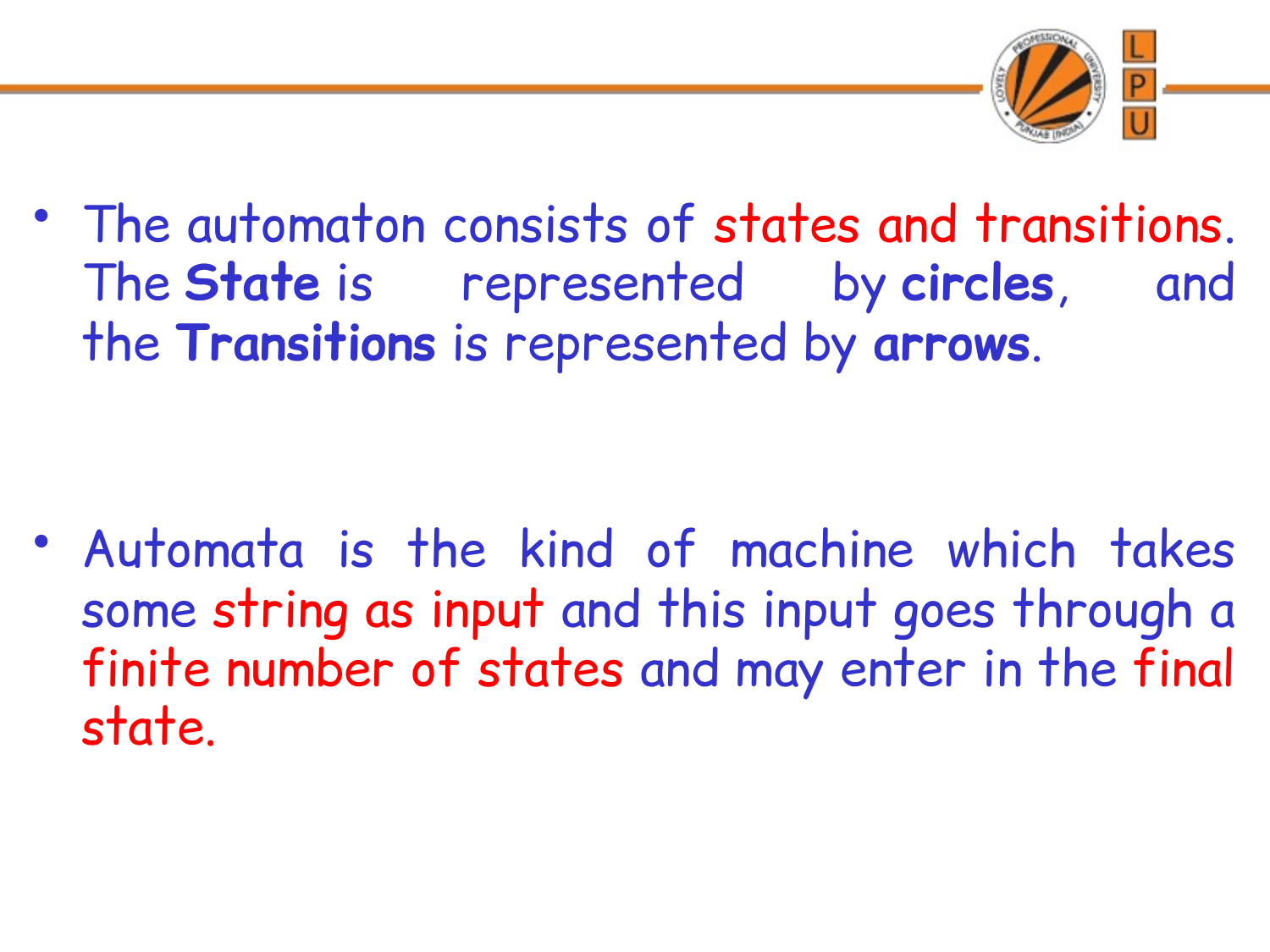

#

The automaton consists of states and transitions. The State is represented by circles, and the Transitions is represented by arrows.

Automata is the kind of machine which takes some string as input and this input goes through a finite number of states and may enter in the final state.